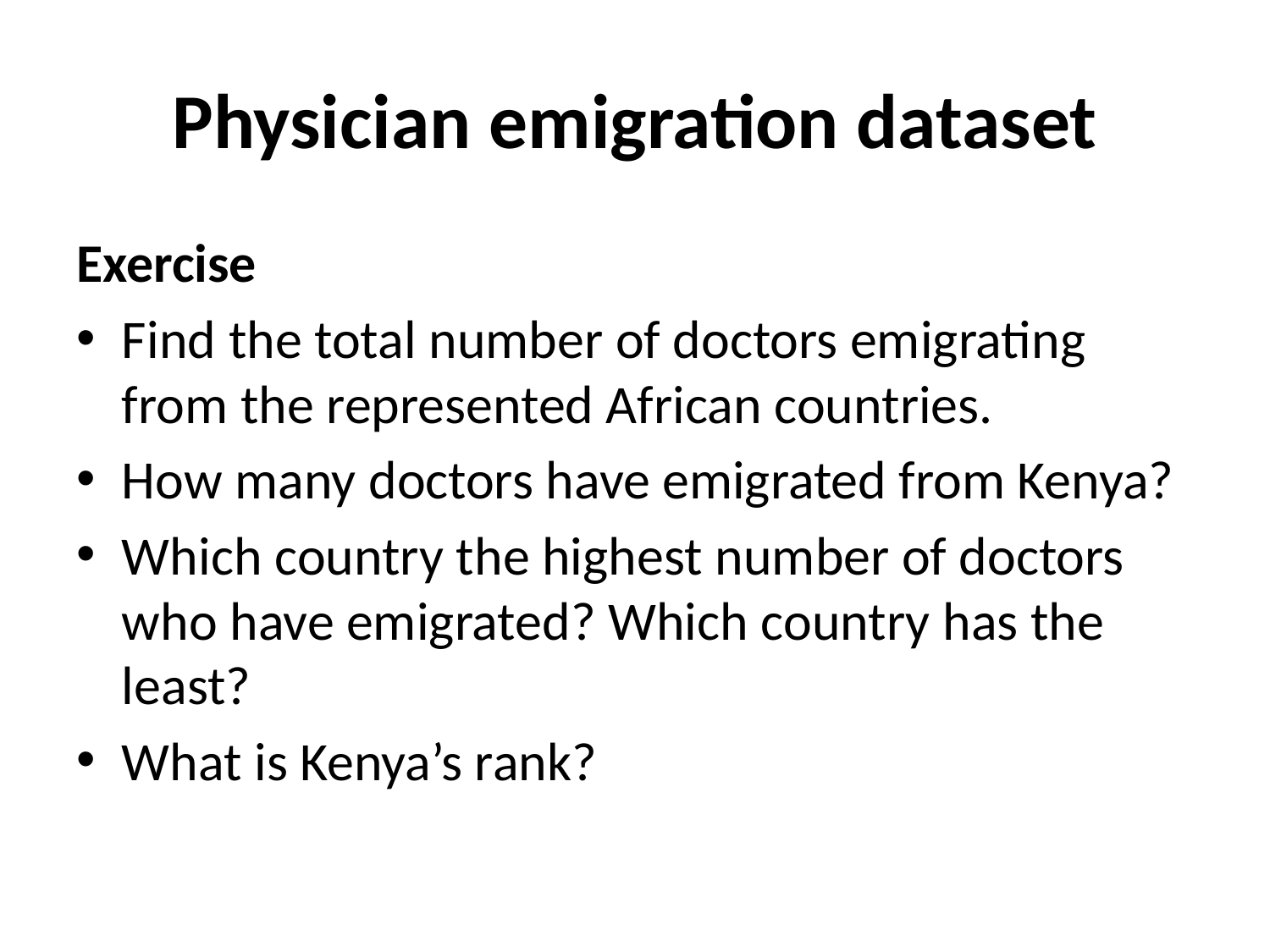

# Physician emigration dataset
Exercise
Find the total number of doctors emigrating from the represented African countries.
How many doctors have emigrated from Kenya?
Which country the highest number of doctors who have emigrated? Which country has the least?
What is Kenya’s rank?